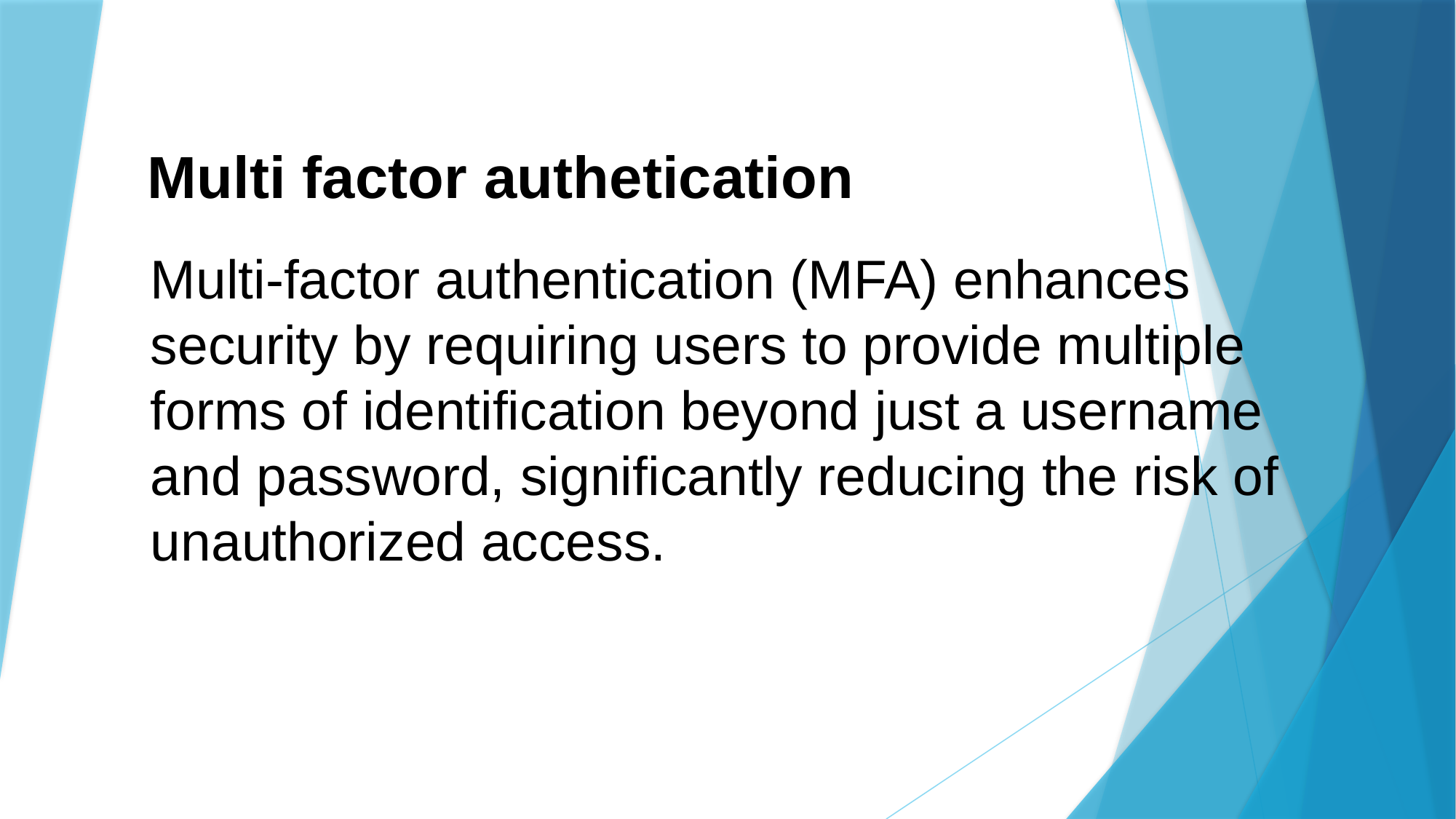

# Multi factor authetication
Multi-factor authentication (MFA) enhances security by requiring users to provide multiple forms of identification beyond just a username and password, significantly reducing the risk of unauthorized access.